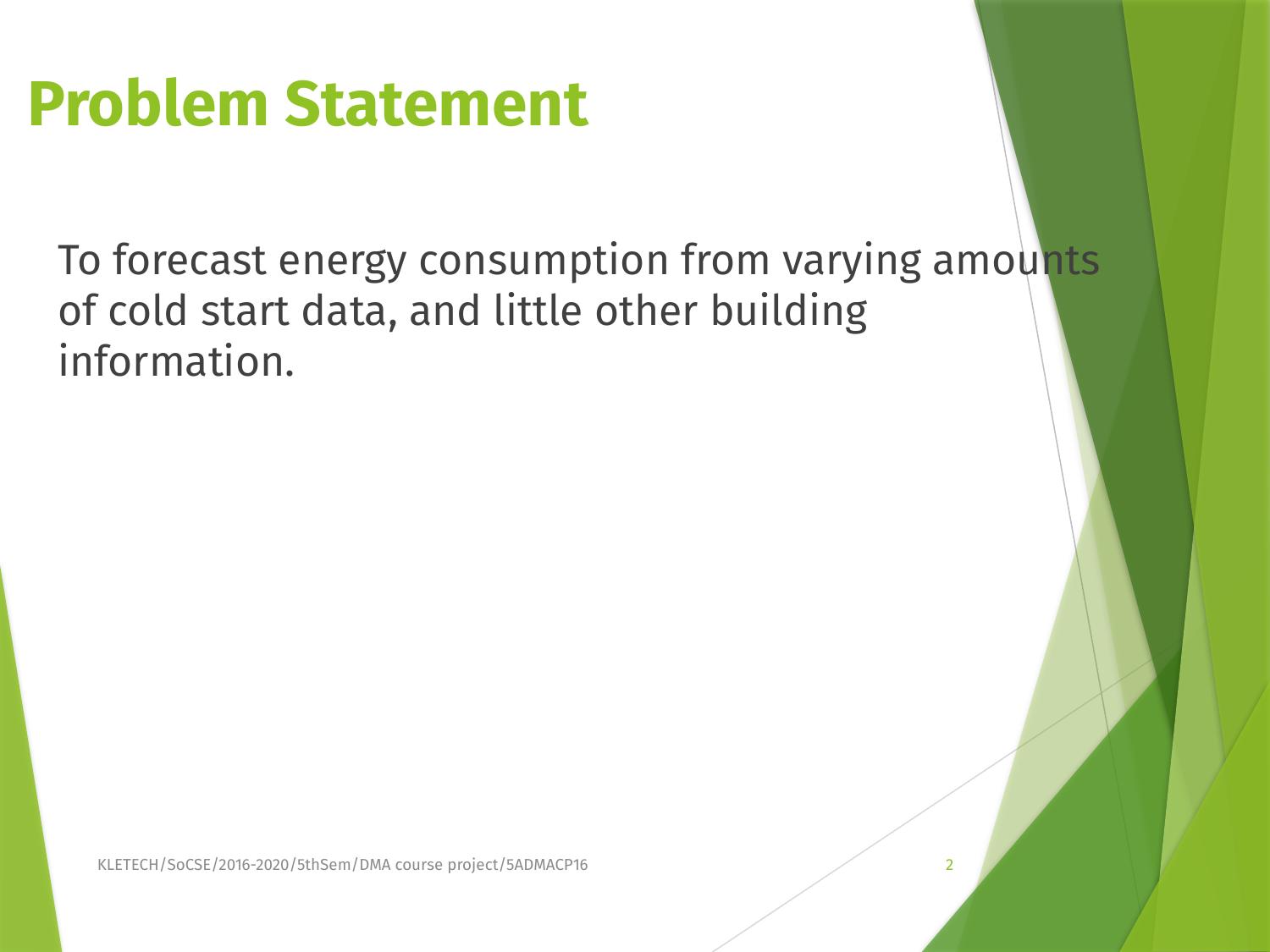

# Problem Statement
To forecast energy consumption from varying amounts of cold start data, and little other building information.

KLETECH/SoCSE/2016-2020/5thSem/DMA course project/5ADMACP16
2